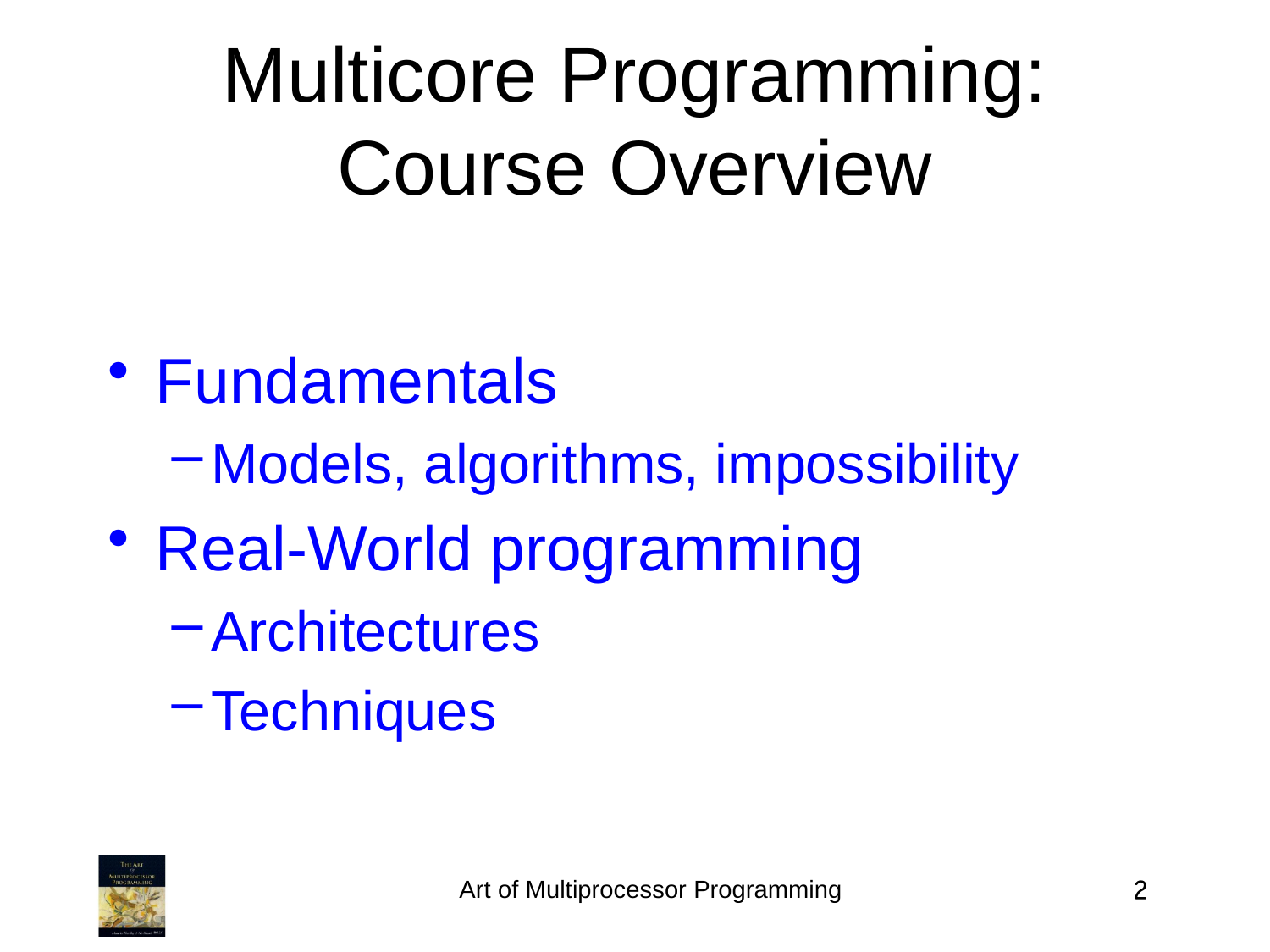

Multicore Programming:
Course Overview
Fundamentals
Models, algorithms, impossibility
Real-World programming
Architectures
Techniques
Art of Multiprocessor Programming
2